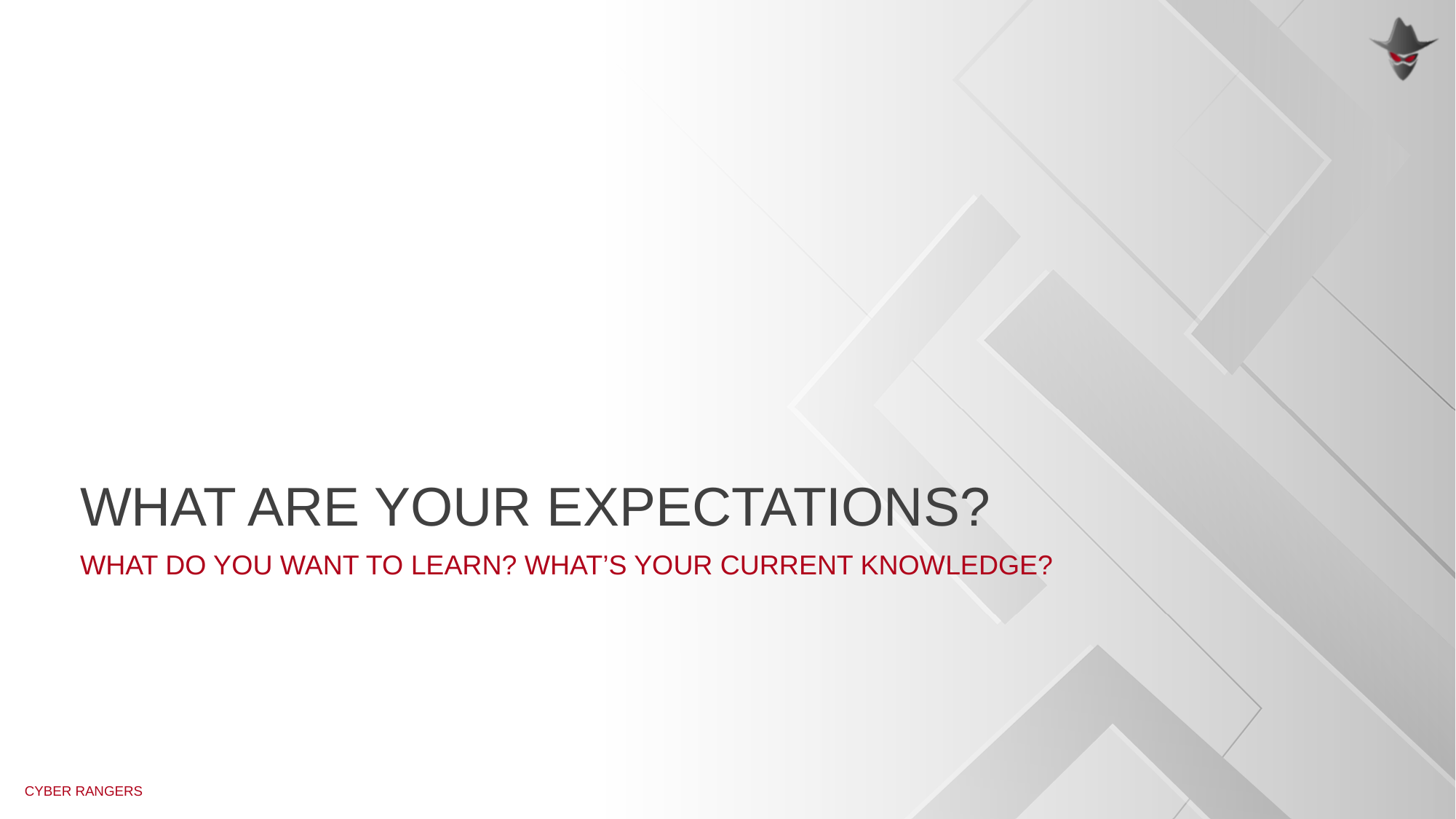

# What are your expectations?
What do you want to learn? What’s your current knowledge?